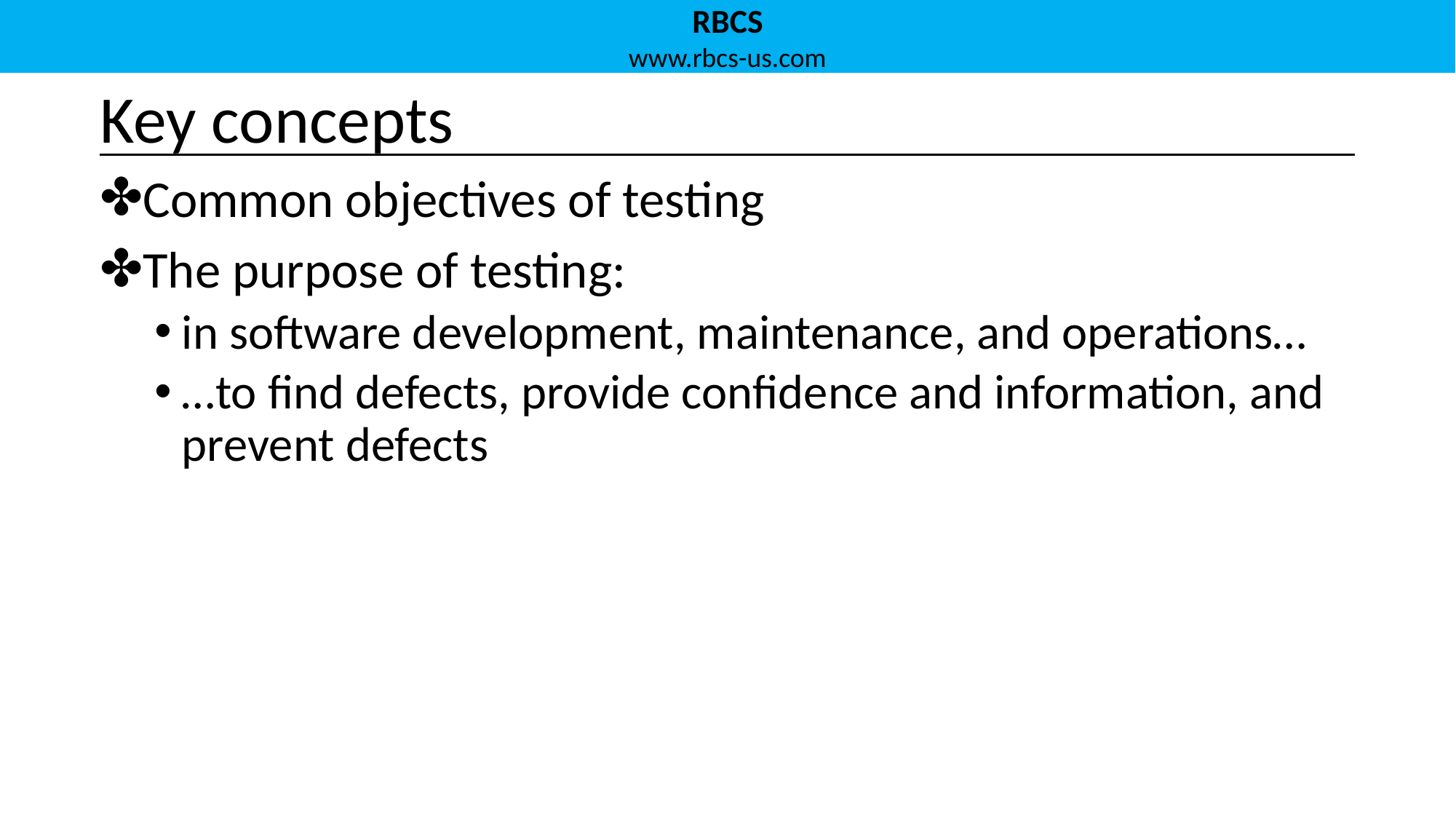

# Key concepts
Common objectives of testing
The purpose of testing:
in software development, maintenance, and operations…
…to find defects, provide confidence and information, and prevent defects